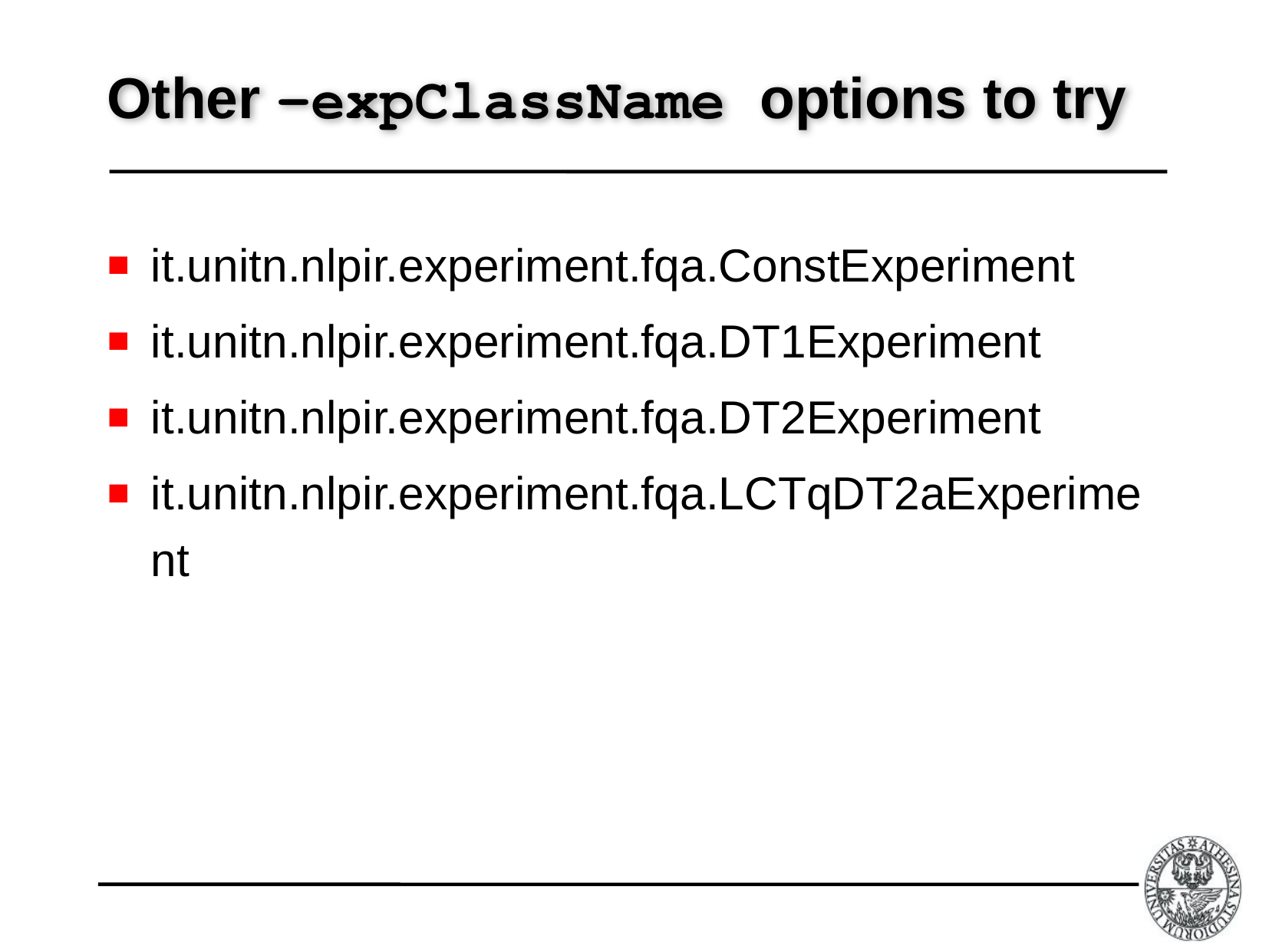

# Other –expClassName options to try
it.unitn.nlpir.experiment.fqa.ConstExperiment
it.unitn.nlpir.experiment.fqa.DT1Experiment
it.unitn.nlpir.experiment.fqa.DT2Experiment
it.unitn.nlpir.experiment.fqa.LCTqDT2aExperiment